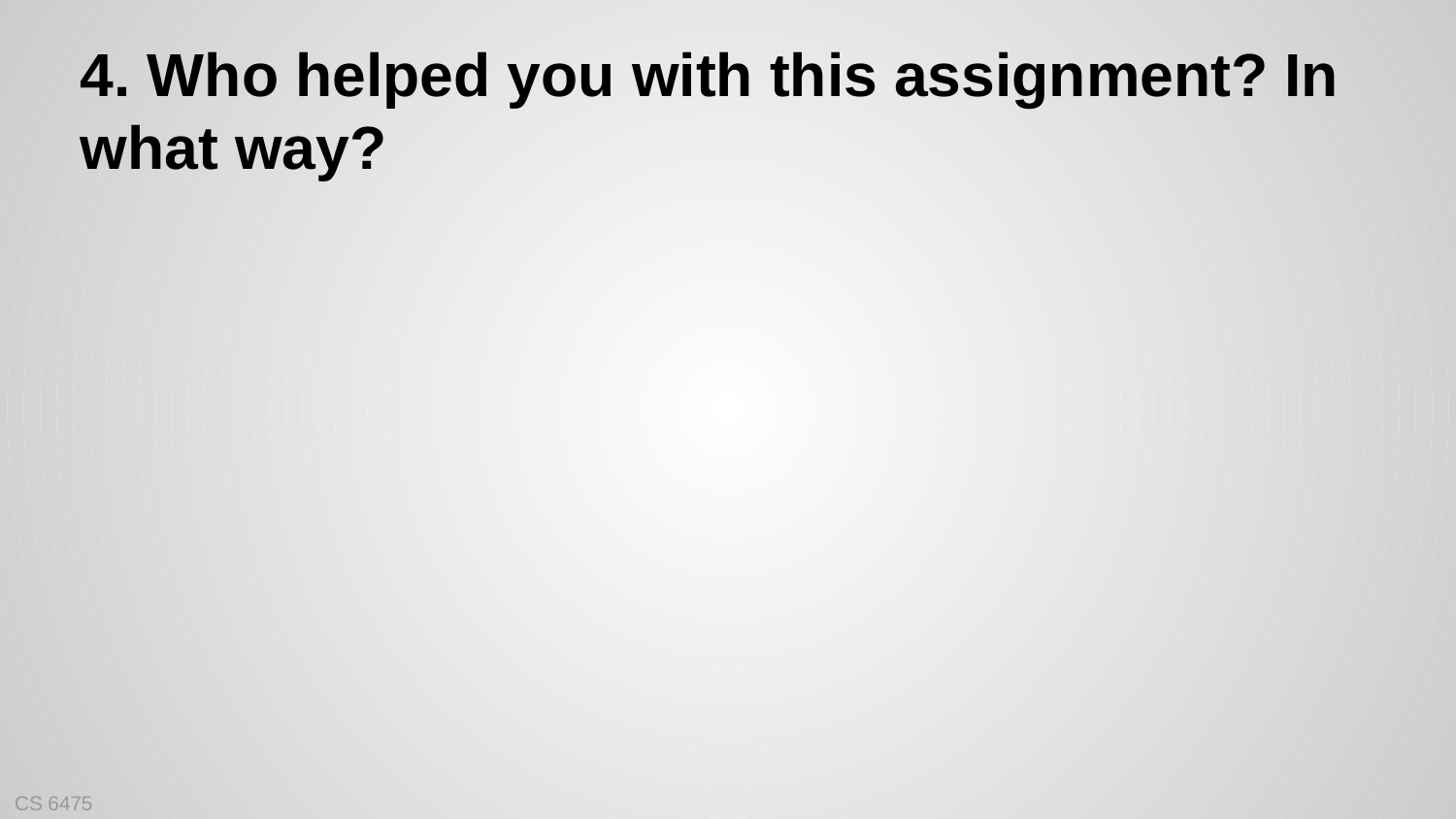

# 4. Who helped you with this assignment? In what way?

CS 6475